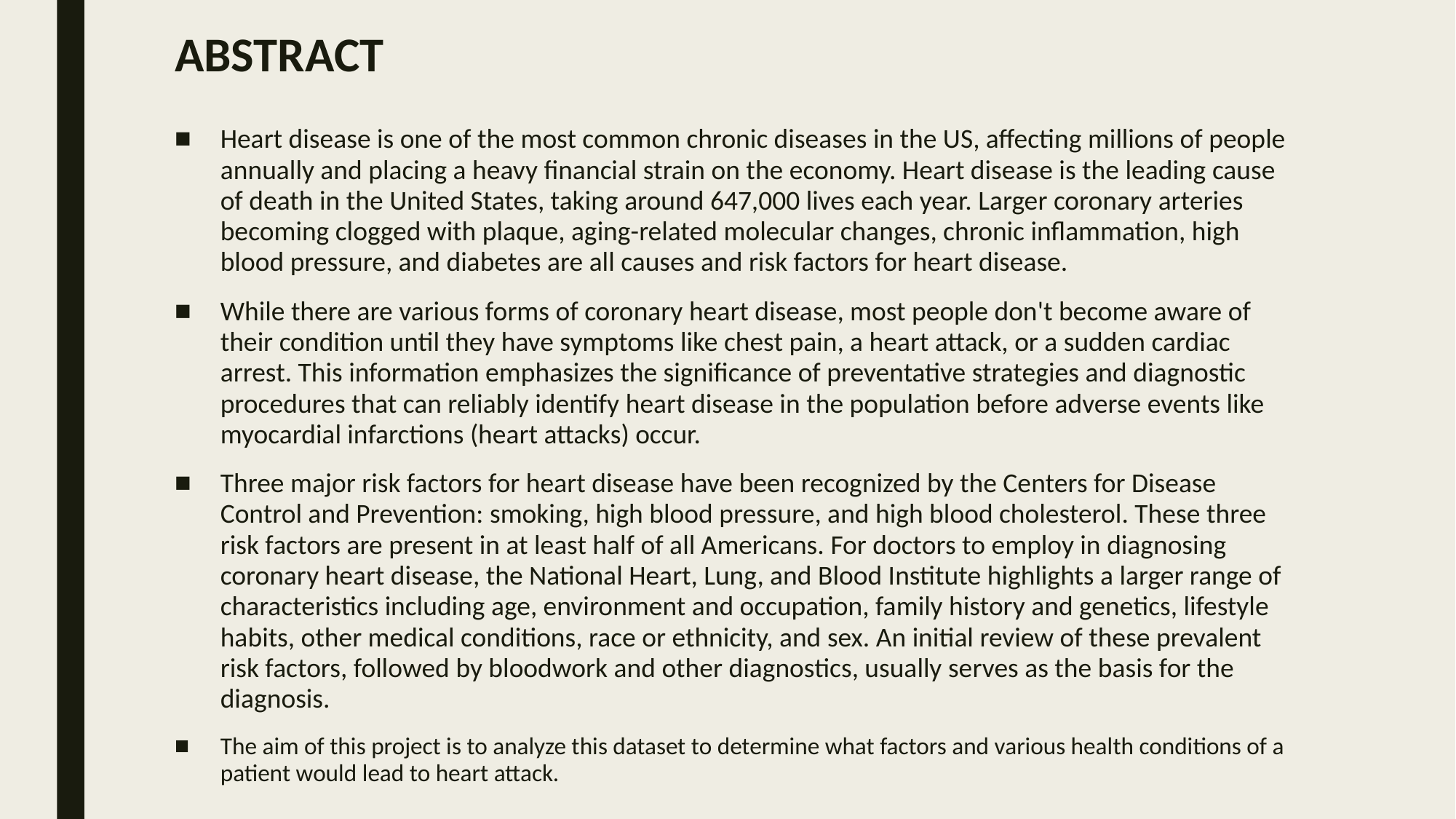

# ABSTRACT
Heart disease is one of the most common chronic diseases in the US, affecting millions of people annually and placing a heavy financial strain on the economy. Heart disease is the leading cause of death in the United States, taking around 647,000 lives each year. Larger coronary arteries becoming clogged with plaque, aging-related molecular changes, chronic inflammation, high blood pressure, and diabetes are all causes and risk factors for heart disease.
While there are various forms of coronary heart disease, most people don't become aware of their condition until they have symptoms like chest pain, a heart attack, or a sudden cardiac arrest. This information emphasizes the significance of preventative strategies and diagnostic procedures that can reliably identify heart disease in the population before adverse events like myocardial infarctions (heart attacks) occur.
Three major risk factors for heart disease have been recognized by the Centers for Disease Control and Prevention: smoking, high blood pressure, and high blood cholesterol. These three risk factors are present in at least half of all Americans. For doctors to employ in diagnosing coronary heart disease, the National Heart, Lung, and Blood Institute highlights a larger range of characteristics including age, environment and occupation, family history and genetics, lifestyle habits, other medical conditions, race or ethnicity, and sex. An initial review of these prevalent risk factors, followed by bloodwork and other diagnostics, usually serves as the basis for the diagnosis.
The aim of this project is to analyze this dataset to determine what factors and various health conditions of a patient would lead to heart attack.